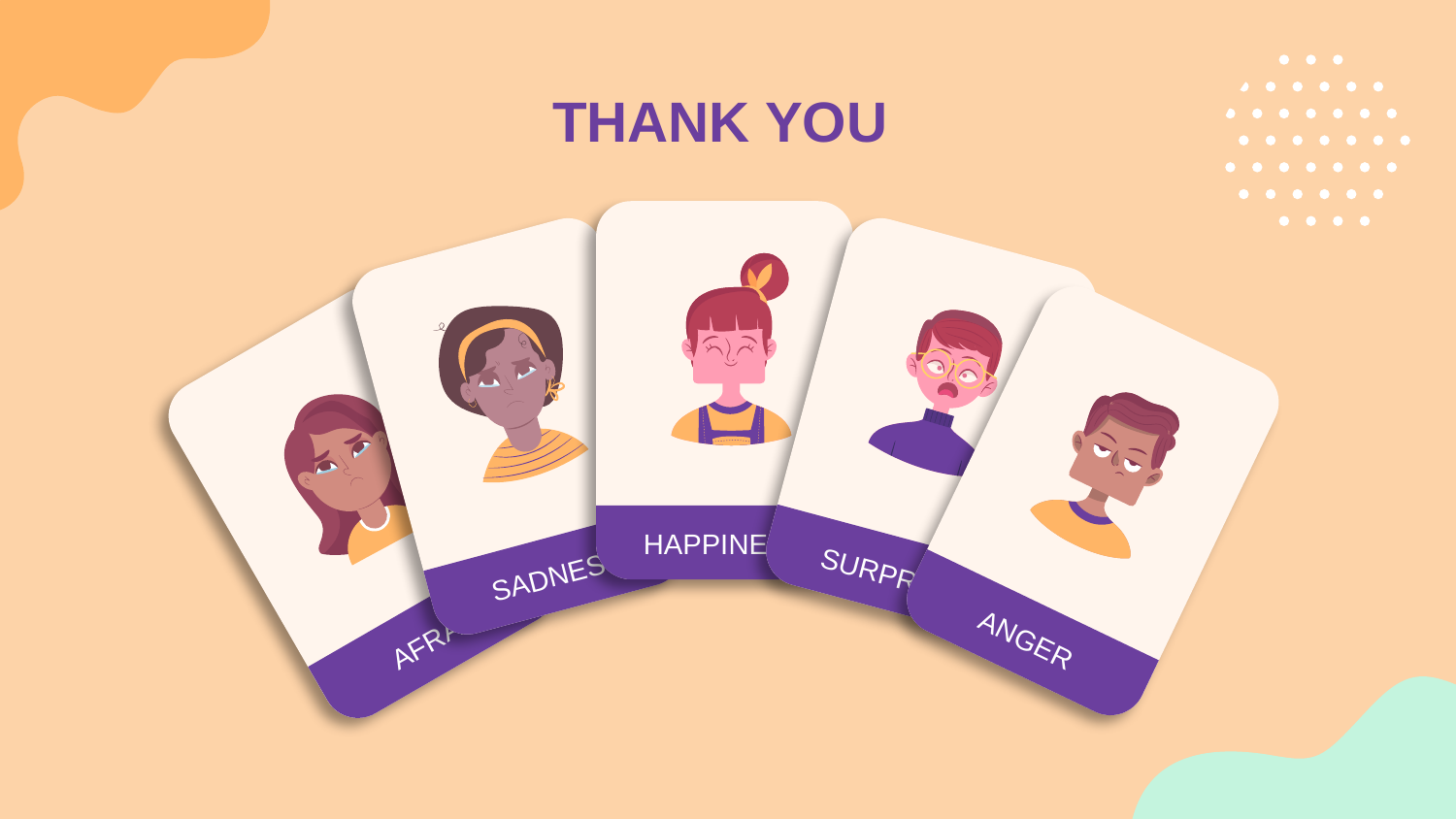

# THANK YOU

HAPPINESS

SURPRISE

SADNESS

AFRAID

ANGER